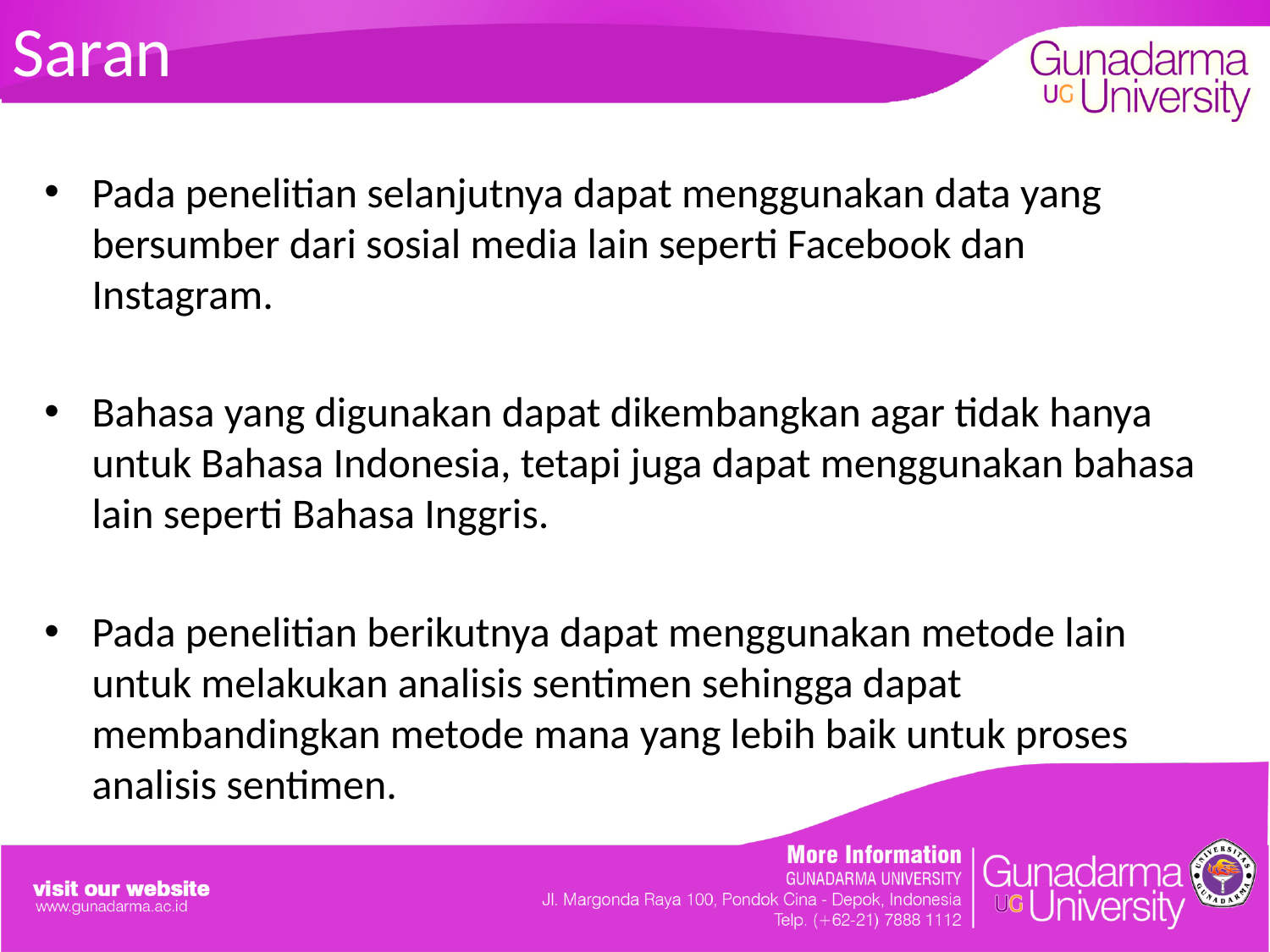

# Saran
Pada penelitian selanjutnya dapat menggunakan data yang bersumber dari sosial media lain seperti Facebook dan Instagram.

Bahasa yang digunakan dapat dikembangkan agar tidak hanya untuk Bahasa Indonesia, tetapi juga dapat menggunakan bahasa lain seperti Bahasa Inggris.

Pada penelitian berikutnya dapat menggunakan metode lain untuk melakukan analisis sentimen sehingga dapat membandingkan metode mana yang lebih baik untuk proses analisis sentimen.